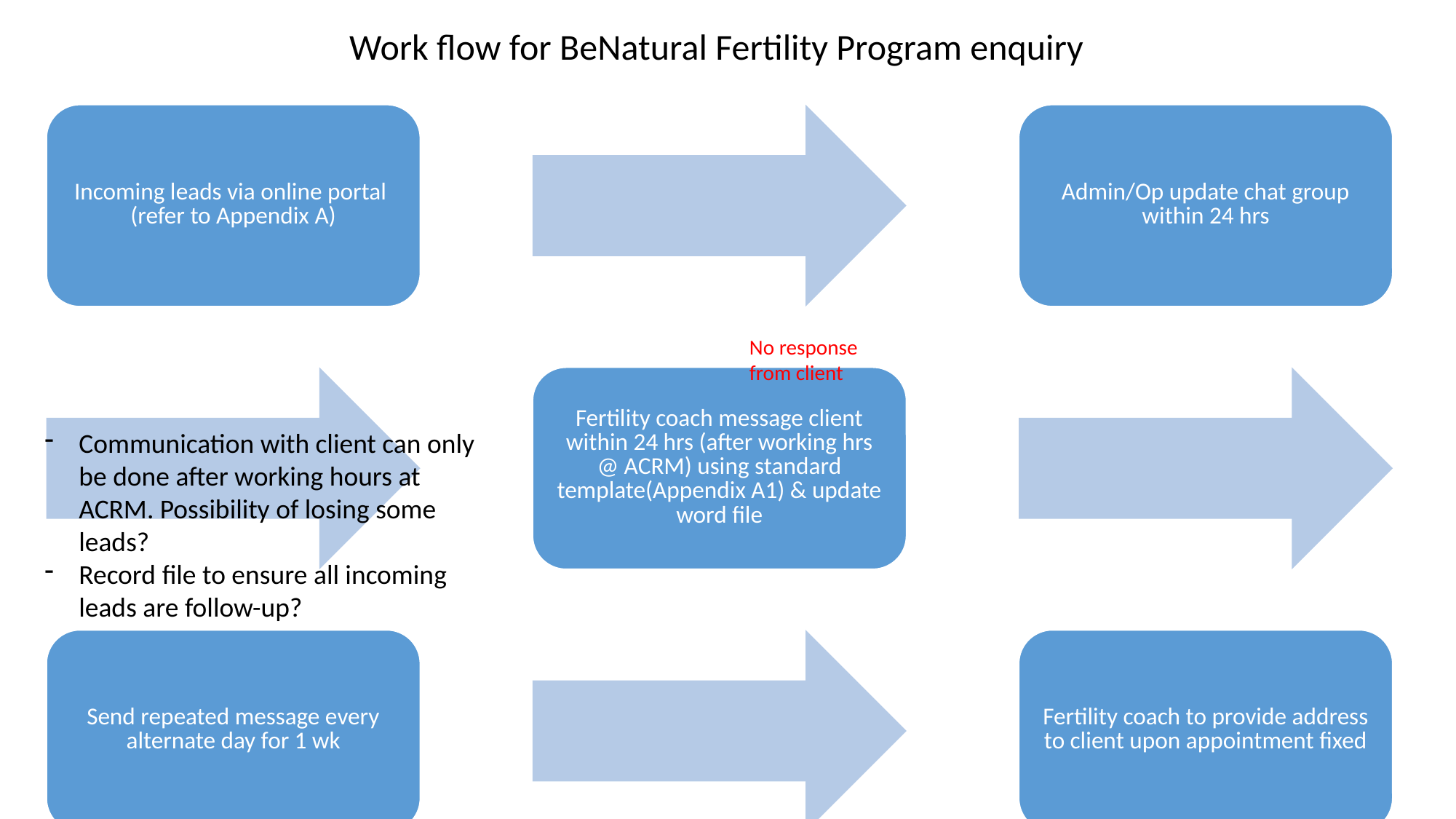

Work flow for BeNatural Fertility Program enquiry
Incoming leads via online portal
(refer to Appendix A)
Admin/Op update chat group within 24 hrs
Fertility coach message client within 24 hrs (after working hrs @ ACRM) using standard template(Appendix A1) & update word file
Send repeated message every alternate day for 1 wk
Fertility coach to provide address to client upon appointment fixed
No response from client
Communication with client can only be done after working hours at ACRM. Possibility of losing some leads?
Record file to ensure all incoming leads are follow-up?